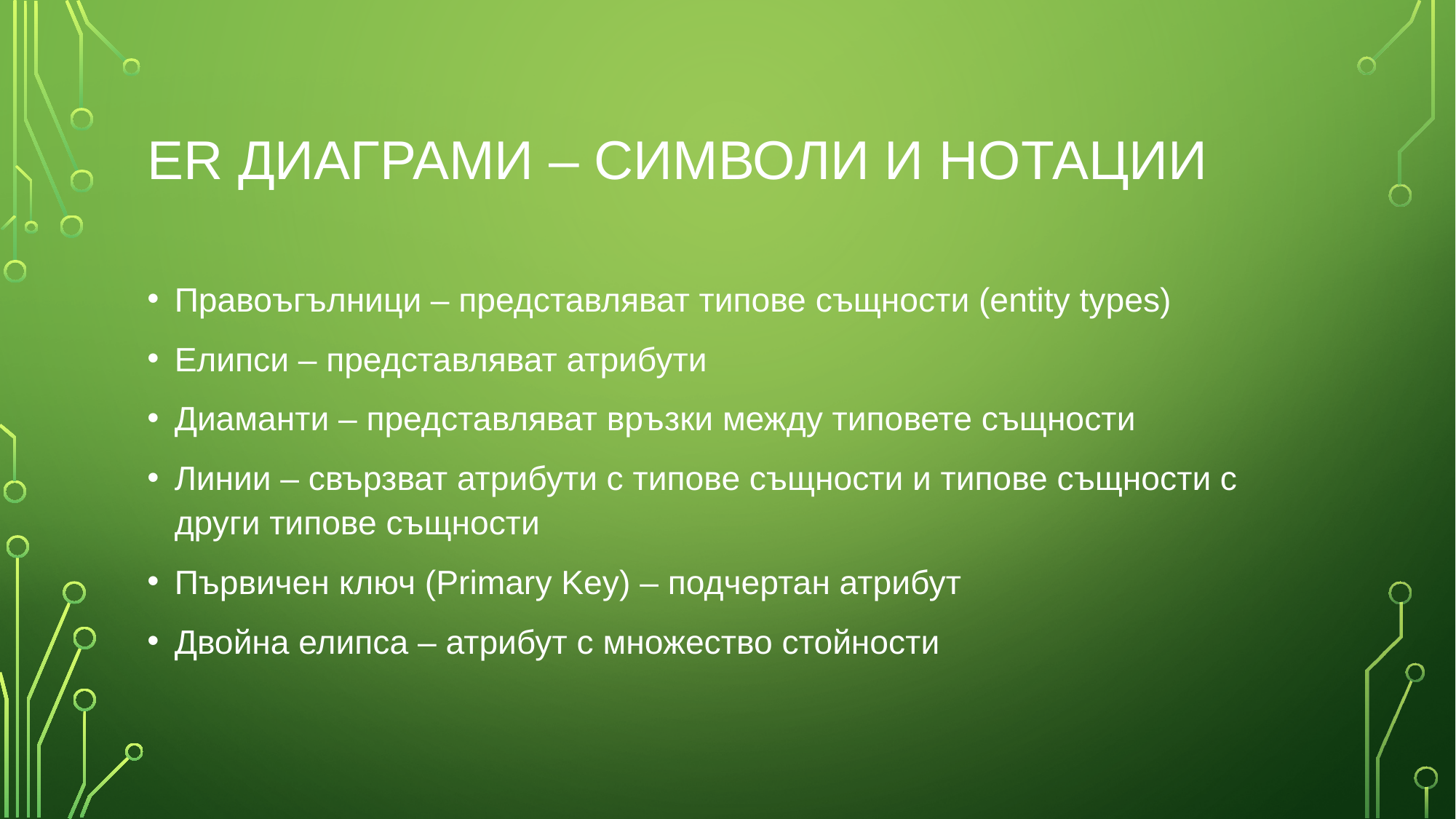

# ER ДИАГРАМИ – СИМВОЛИ И НОТАЦИИ
Правоъгълници – представляват типове същности (entity types)
Елипси – представляват атрибути
Диаманти – представляват връзки между типовете същности
Линии – свързват атрибути с типове същности и типове същности с други типове същности
Първичен ключ (Primary Key) – подчертан атрибут
Двойна елипса – атрибут с множество стойности